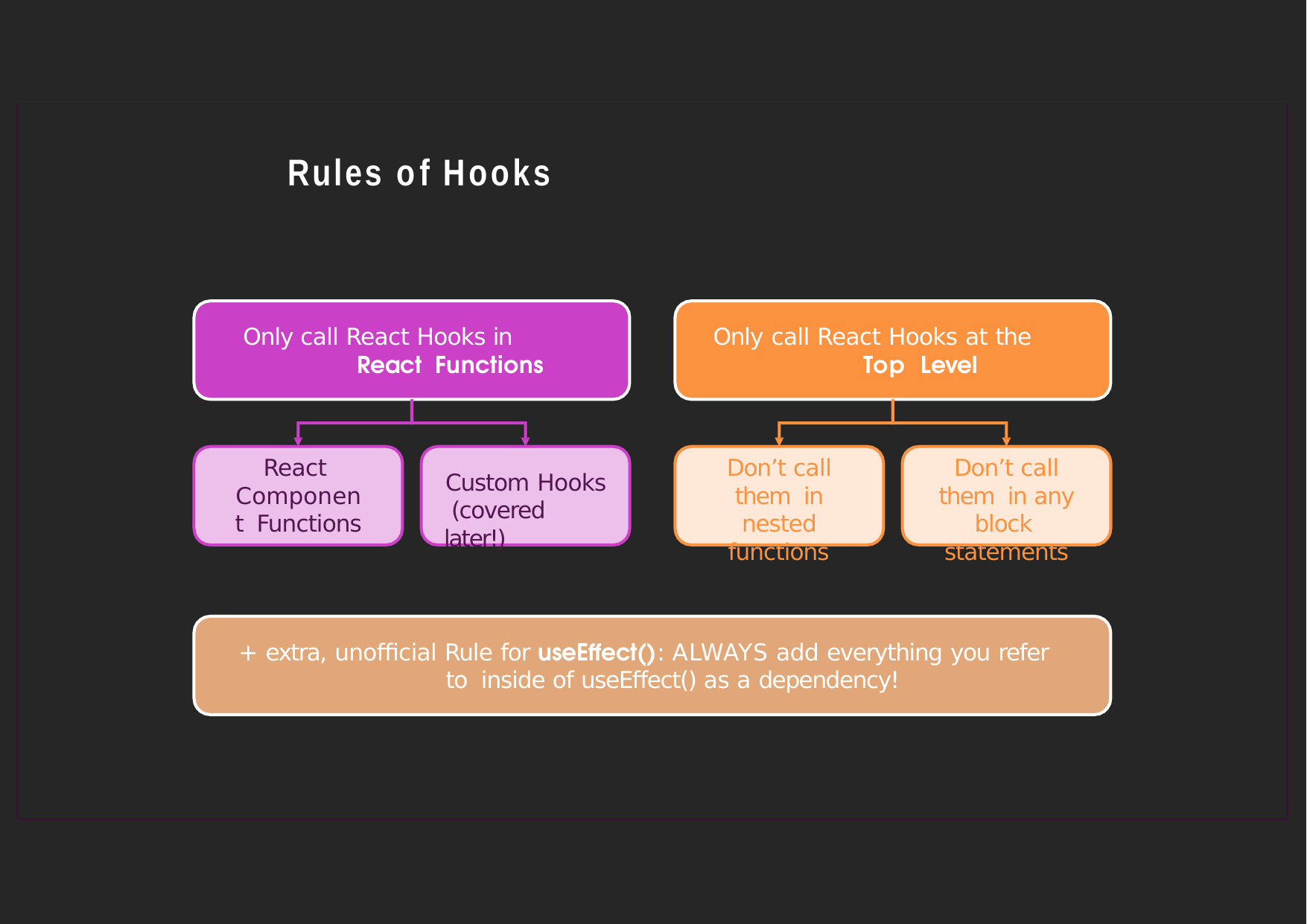

# Rules of Hooks

Only call React Hooks in React  Functions
Only call React Hooks at the Top  Level

React  Component  Functions
Don’t call them  in nested
functions
Don’t call them  in any block  statements
Custom Hooks  (covered later!)

+ extra, unofficial Rule for useEffect(): ALWAYS add everything you refer to  inside of useEffect() as a dependency!